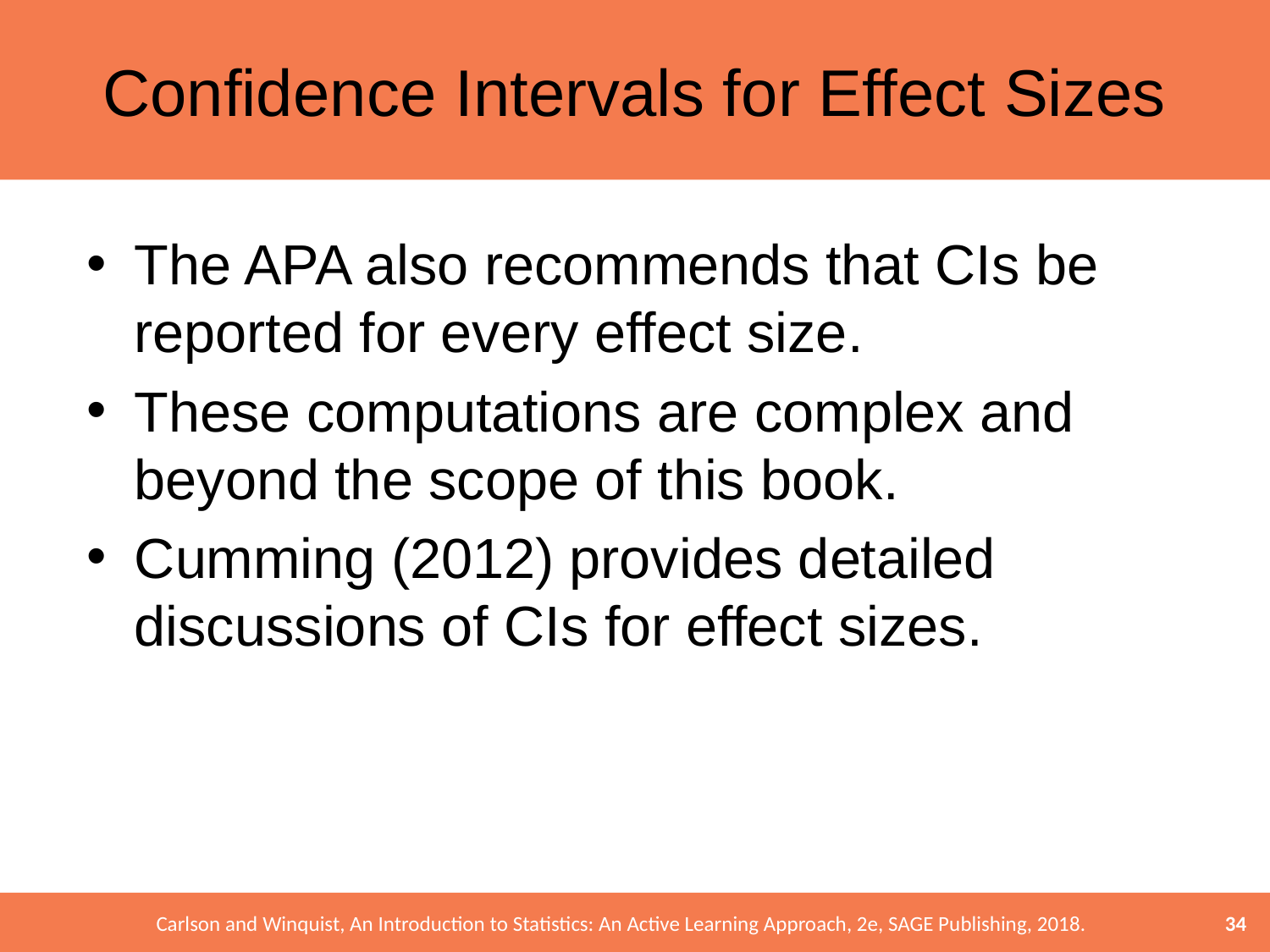

# Confidence Intervals for Effect Sizes
The APA also recommends that CIs be reported for every effect size.
These computations are complex and beyond the scope of this book.
Cumming (2012) provides detailed discussions of CIs for effect sizes.
34
Carlson and Winquist, An Introduction to Statistics: An Active Learning Approach, 2e, SAGE Publishing, 2018.